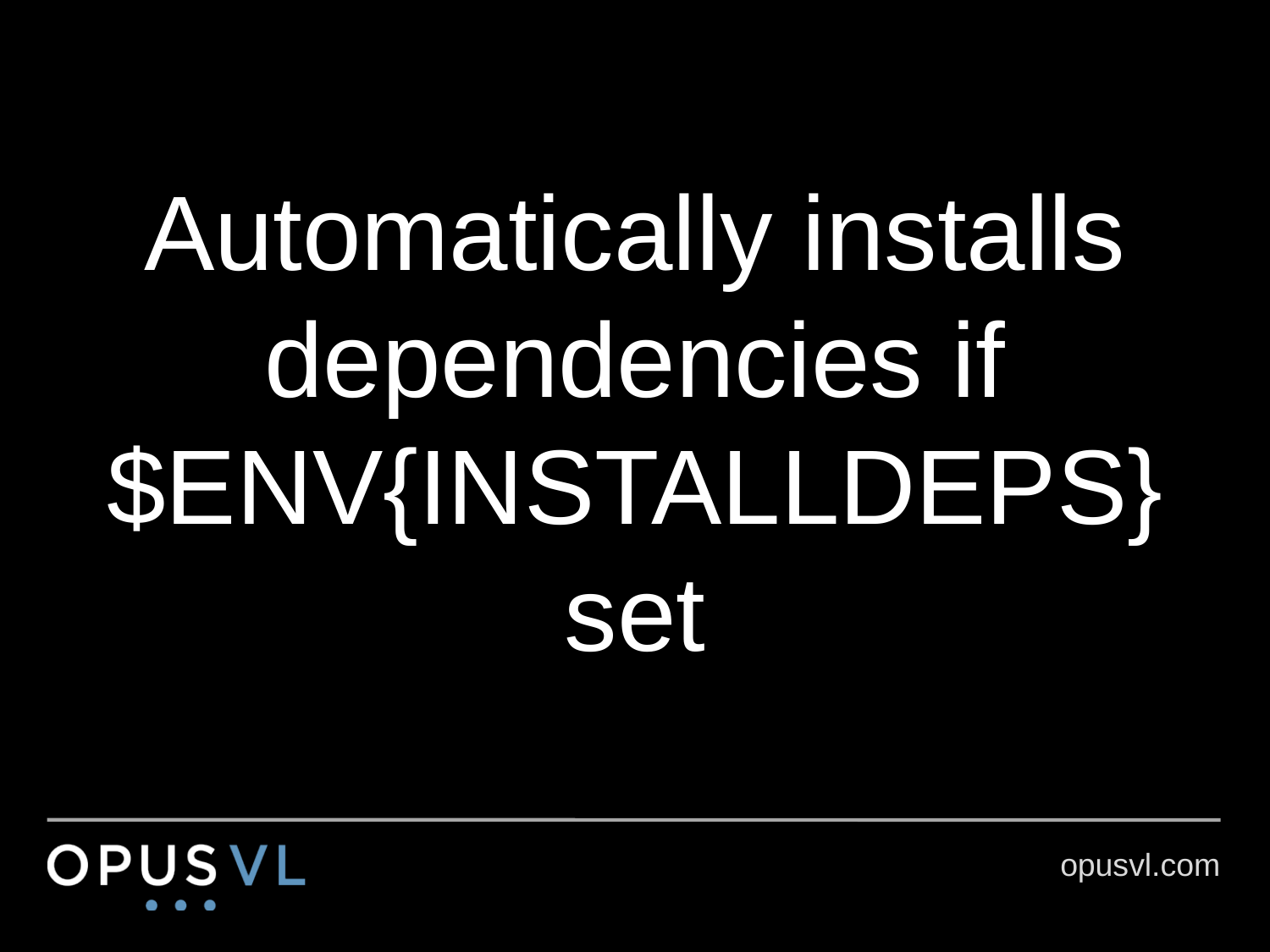

# Automatically installs dependencies if $ENV{INSTALLDEPS} set